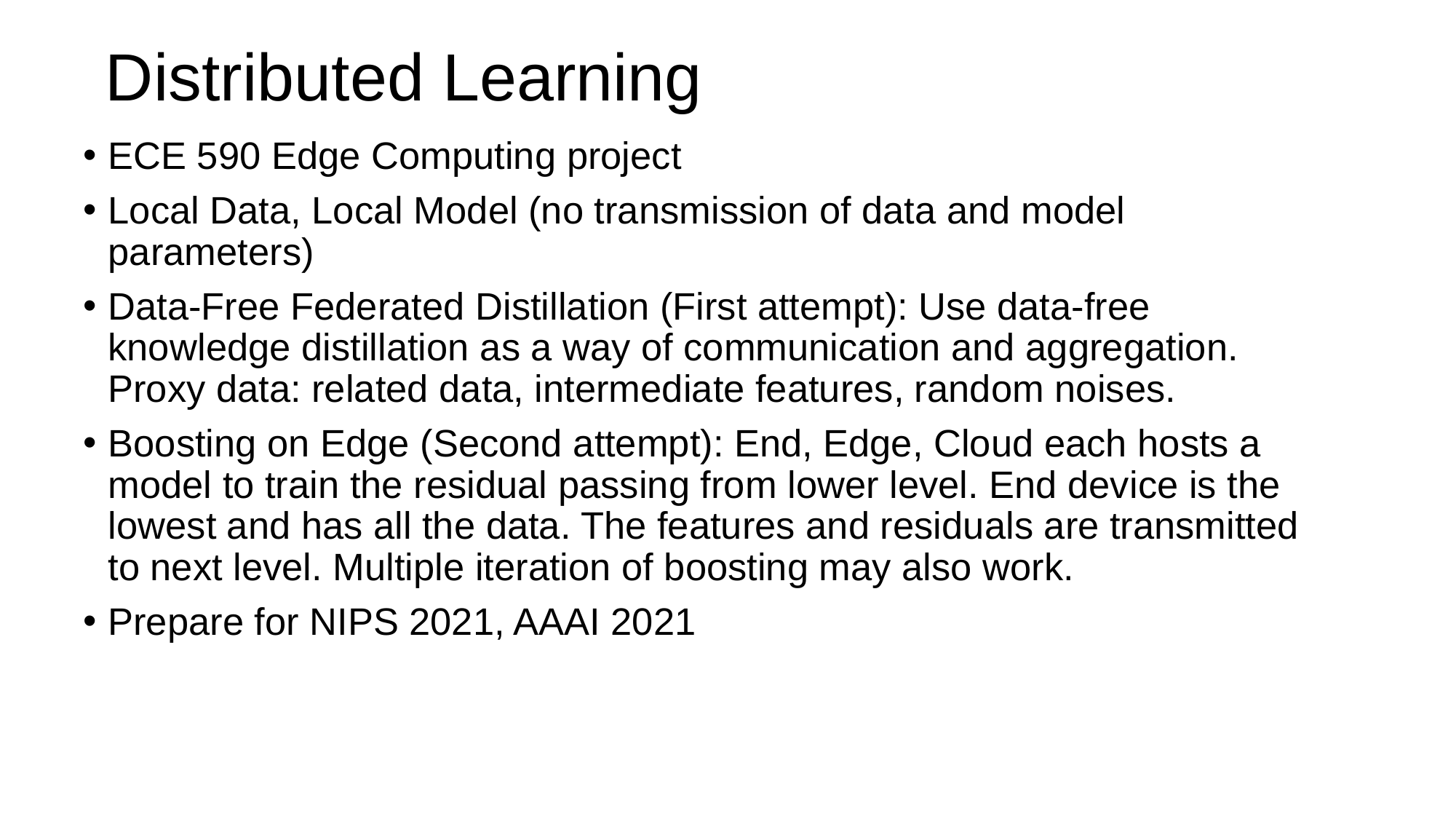

# Distributed Learning
ECE 590 Edge Computing project
Local Data, Local Model (no transmission of data and model parameters)
Data-Free Federated Distillation (First attempt): Use data-free knowledge distillation as a way of communication and aggregation. Proxy data: related data, intermediate features, random noises.
Boosting on Edge (Second attempt): End, Edge, Cloud each hosts a model to train the residual passing from lower level. End device is the lowest and has all the data. The features and residuals are transmitted to next level. Multiple iteration of boosting may also work.
Prepare for NIPS 2021, AAAI 2021